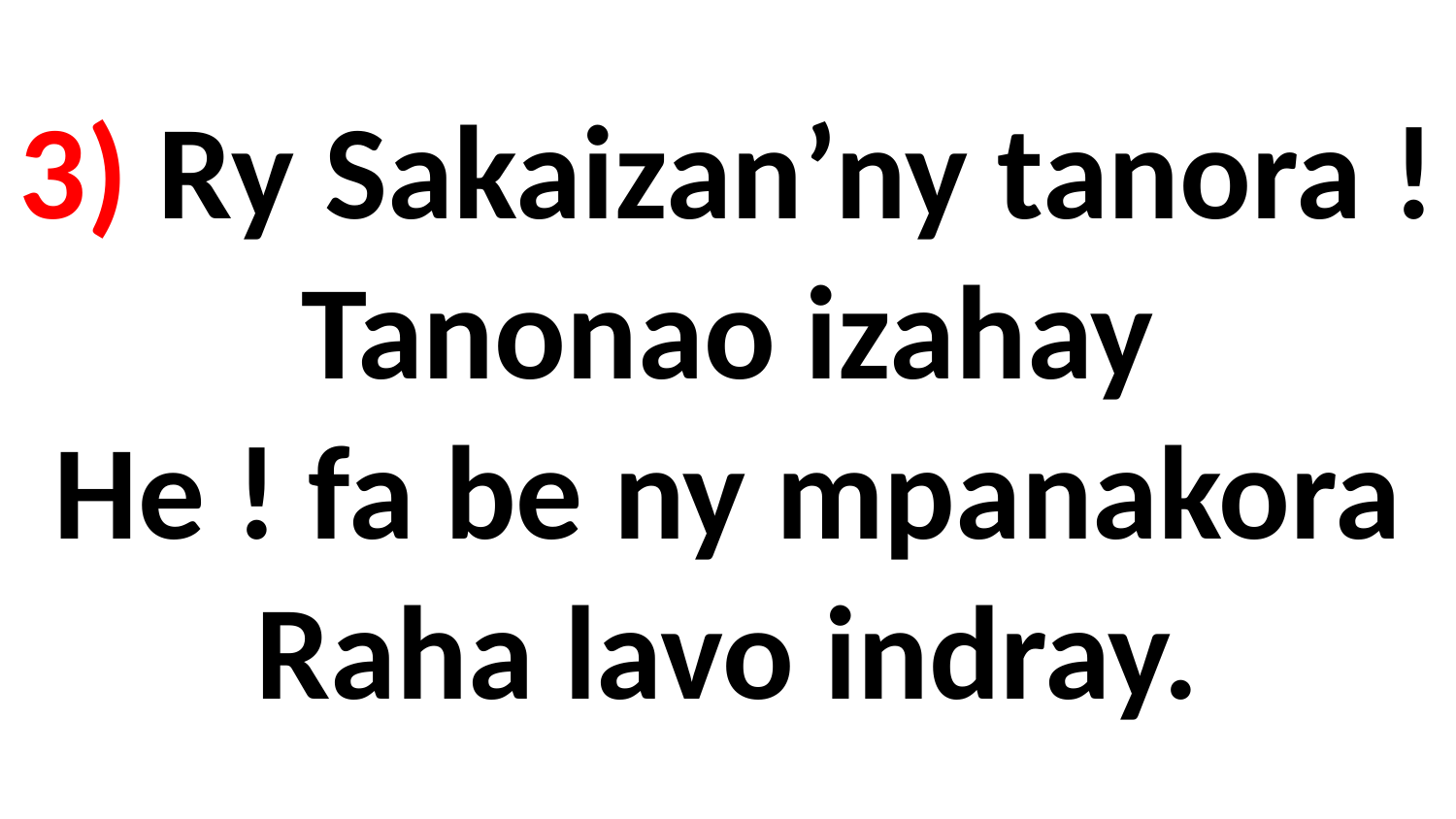

# 3) Ry Sakaizan’ny tanora ! Tanonao izahay He ! fa be ny mpanakora Raha lavo indray.